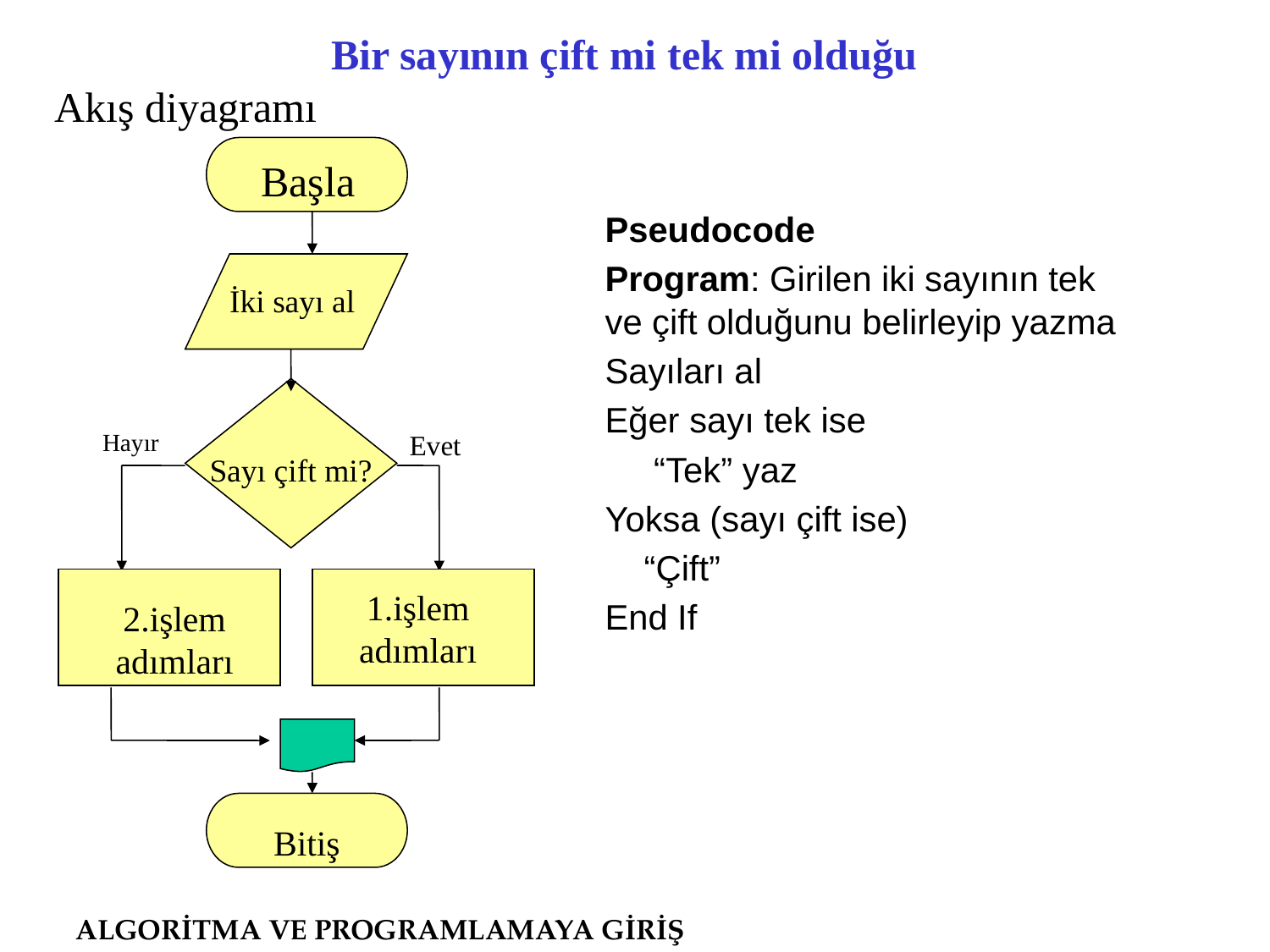

Bir sayının çift mi tek mi olduğu
Akış diyagramı

Başla
Pseudocode
Program: Girilen iki sayının tek ve çift olduğunu belirleyip yazma
Sayıları al
Eğer sayı tek ise
     “Tek” yaz
Yoksa (sayı çift ise)
    “Çift”
End If

İki sayı al

Hayır
Evet
Sayı çift mi?

1.işlem adımları
2.işlem adımları

Bitiş
ALGORİTMA VE PROGRAMLAMAYA GİRİŞ